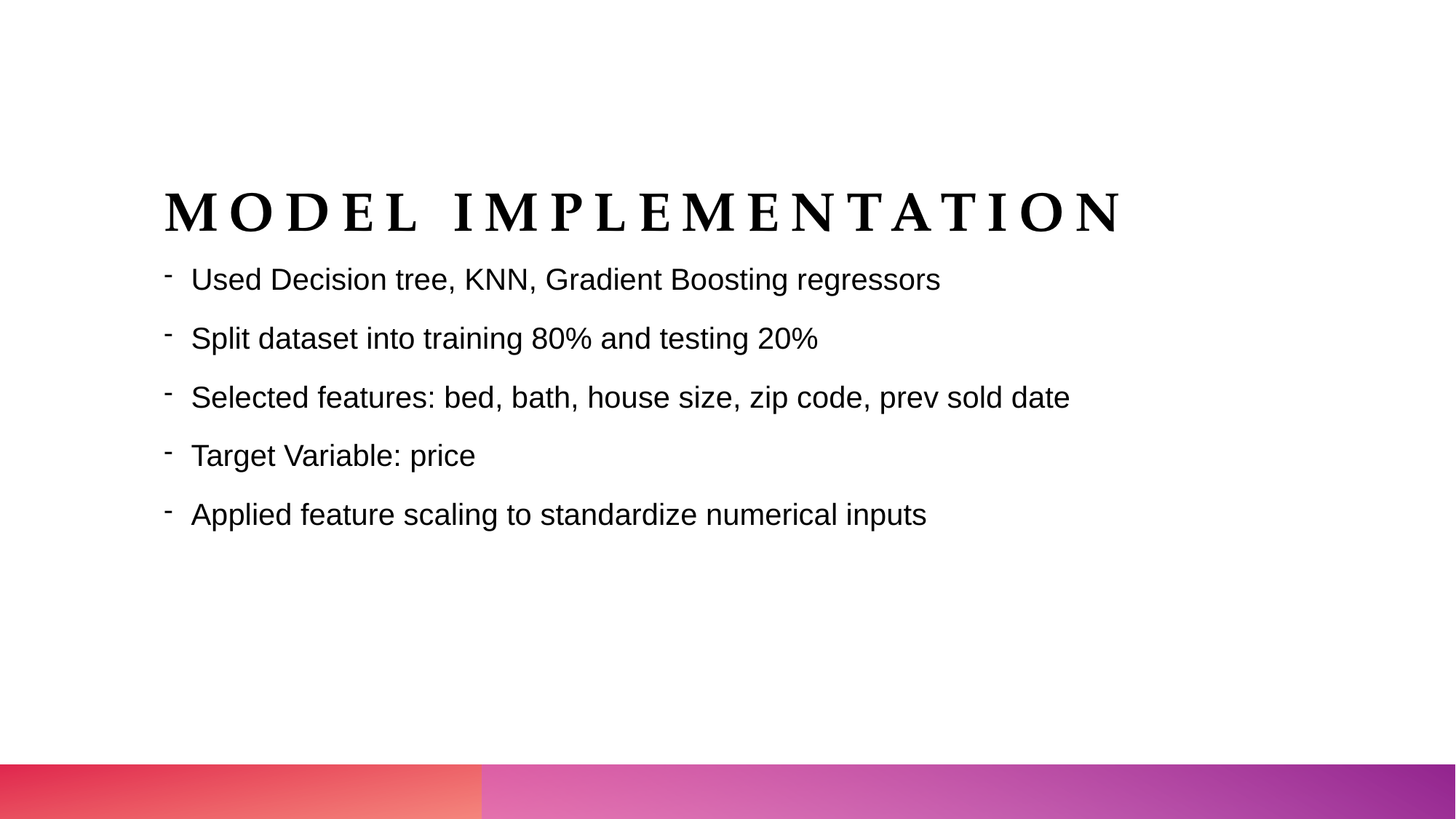

# Model implementation
Used Decision tree, KNN, Gradient Boosting regressors
Split dataset into training 80% and testing 20%
Selected features: bed, bath, house size, zip code, prev sold date
Target Variable: price
Applied feature scaling to standardize numerical inputs